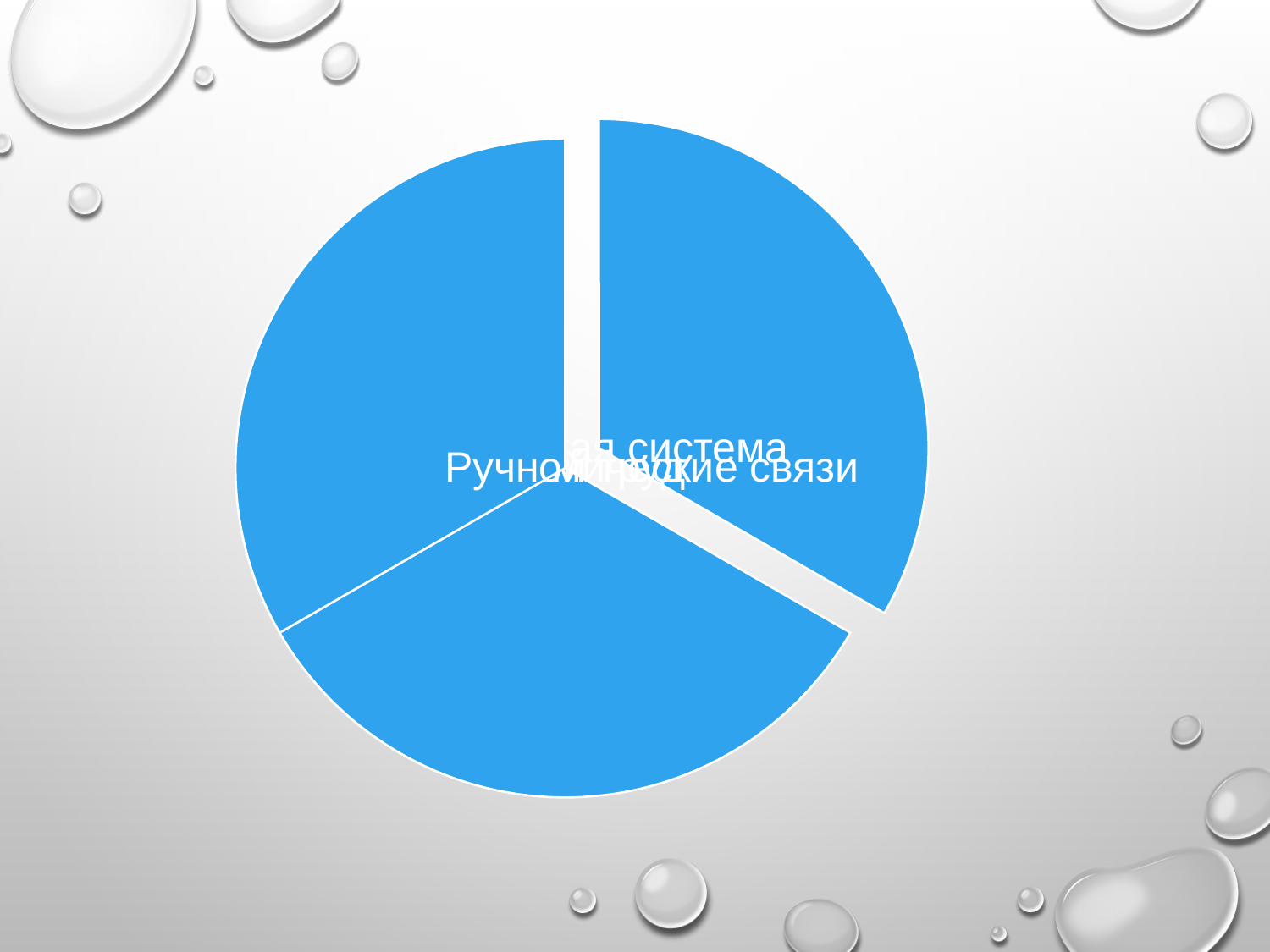

Замкнутая система
Прямые экономические связи
Ручной труд